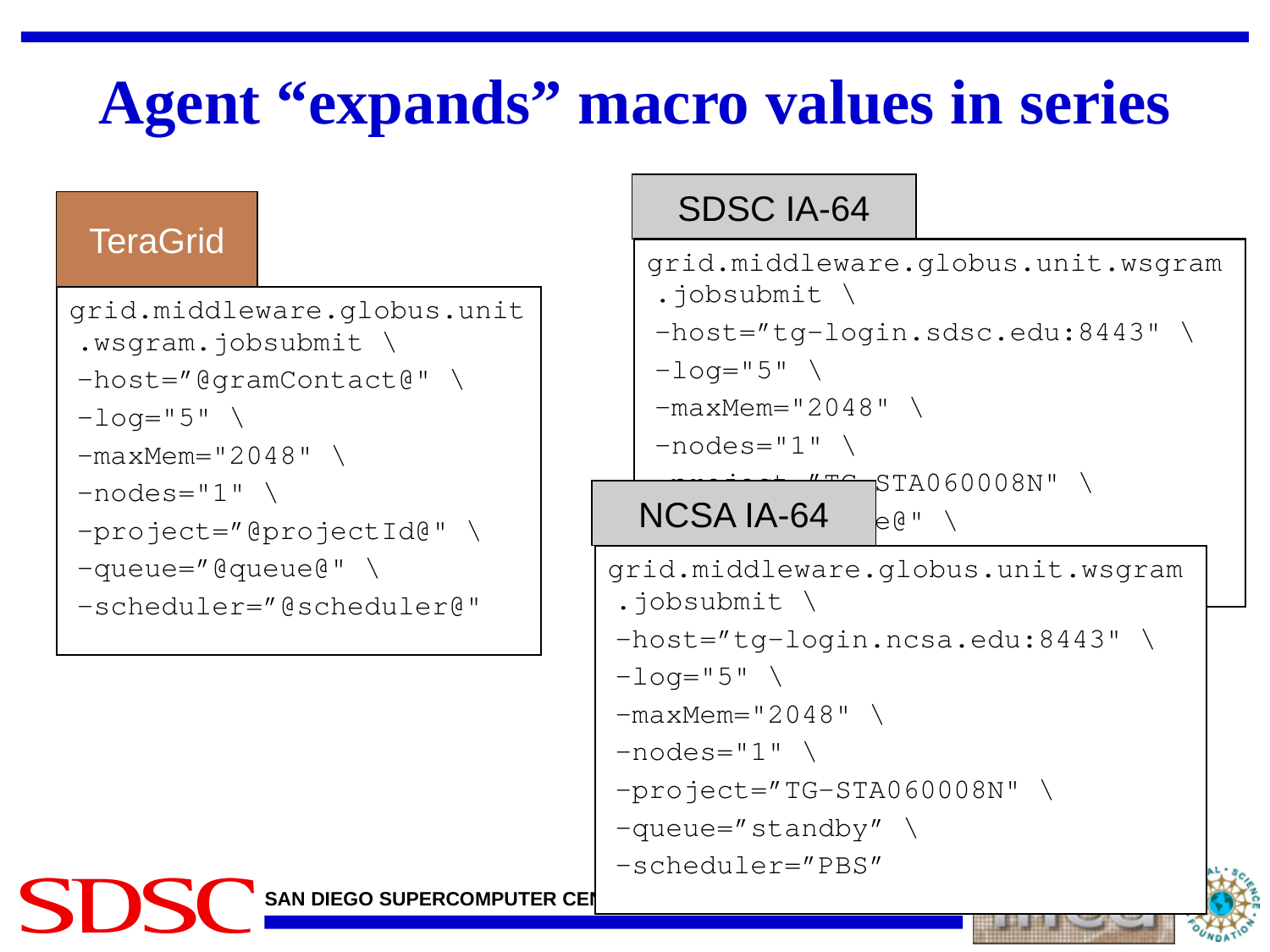

# Agent “expands” macro values in series
SDSC IA-64
TeraGrid
grid.middleware.globus.unit.wsgram.jobsubmit \
	-host=”tg-login.sdsc.edu:8443" \
	-log="5" \
	-maxMem="2048" \
	-nodes="1" \
	-project=”TG-STA060008N" \
	-queue=”@queue@" \
	-scheduler=”@scheduler@"
grid.middleware.globus.unit.wsgram.jobsubmit \
	-host=”@gramContact@" \
	-log="5" \
	-maxMem="2048" \
	-nodes="1" \
	-project=”@projectId@" \
	-queue=”@queue@" \
	-scheduler=”@scheduler@"
NCSA IA-64
grid.middleware.globus.unit.wsgram.jobsubmit \
	-host=”tg-login.ncsa.edu:8443" \
	-log="5" \
	-maxMem="2048" \
	-nodes="1" \
	-project=”TG-STA060008N" \
	-queue=”standby” \
	-scheduler=”PBS”